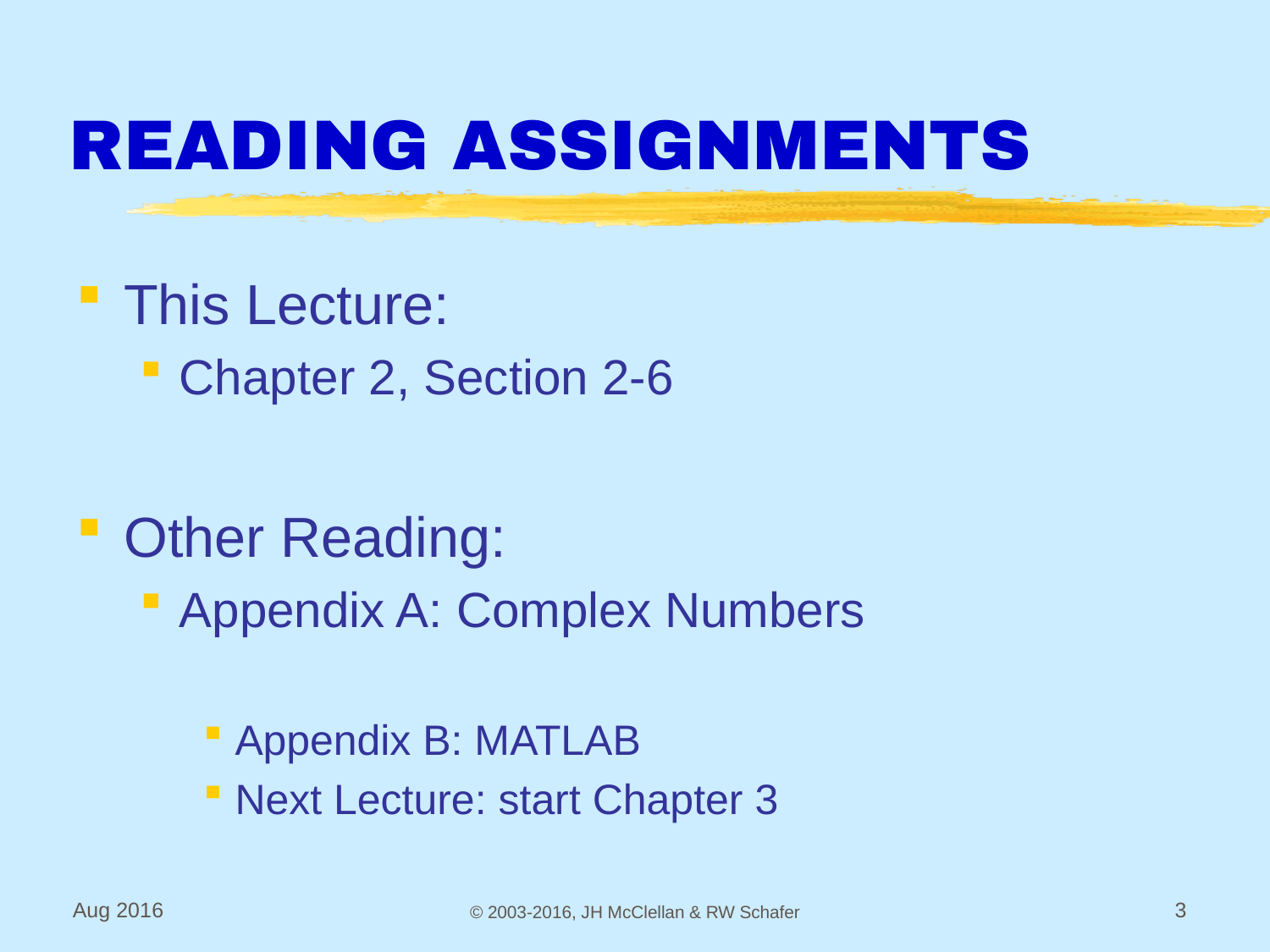

# READING ASSIGNMENTS
This Lecture:
Chapter 2, Section 2-6

Other Reading:
Appendix A: Complex Numbers

Appendix B: MATLAB
Next Lecture: start Chapter 3
Aug 2016
© 2003-2016, JH McClellan & RW Schafer
3